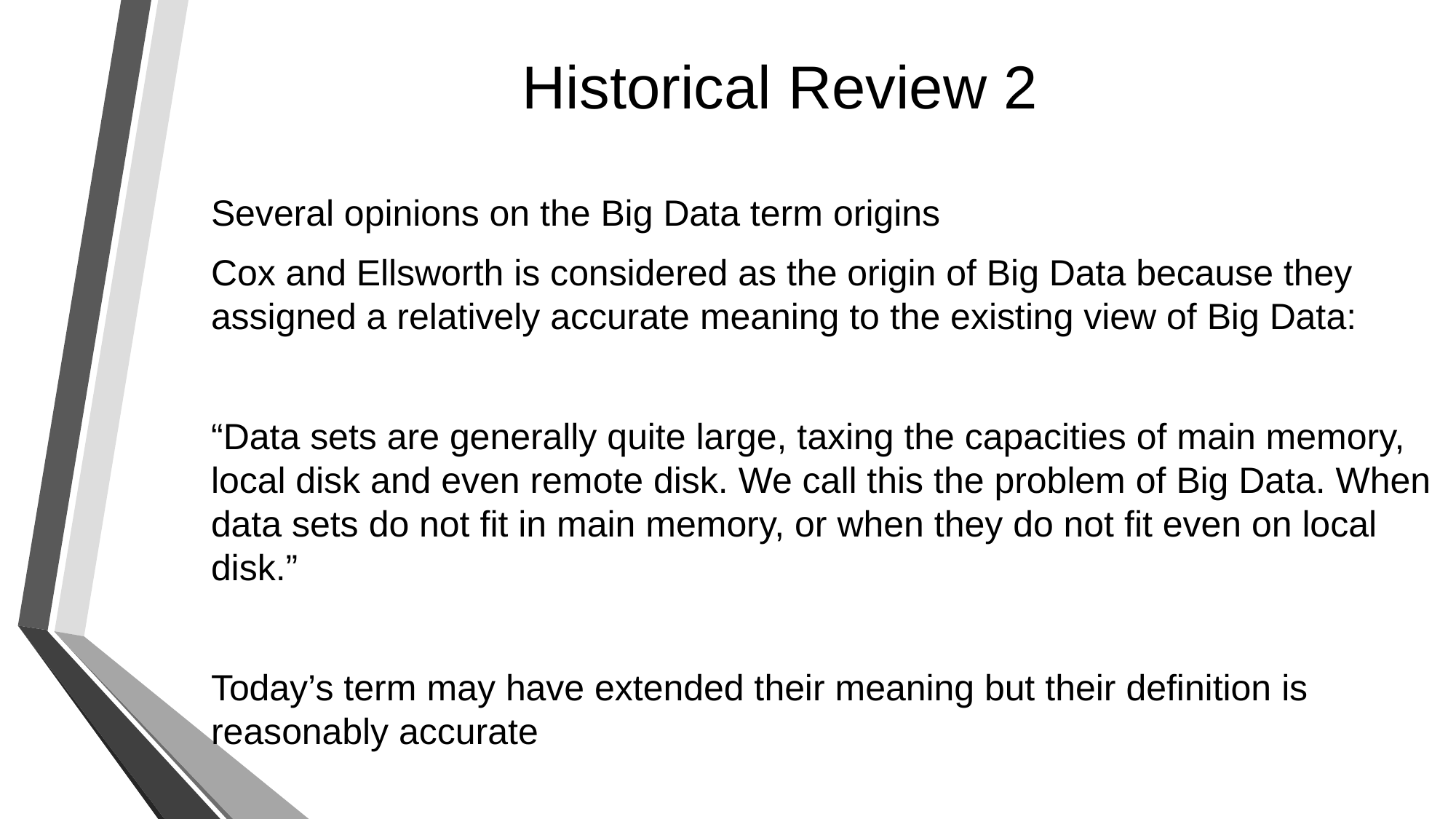

# Historical Review 2
Several opinions on the Big Data term origins
Cox and Ellsworth is considered as the origin of Big Data because they assigned a relatively accurate meaning to the existing view of Big Data:

“Data sets are generally quite large, taxing the capacities of main memory, local disk and even remote disk. We call this the problem of Big Data. When data sets do not fit in main memory, or when they do not fit even on local disk.”

Today’s term may have extended their meaning but their definition is reasonably accurate